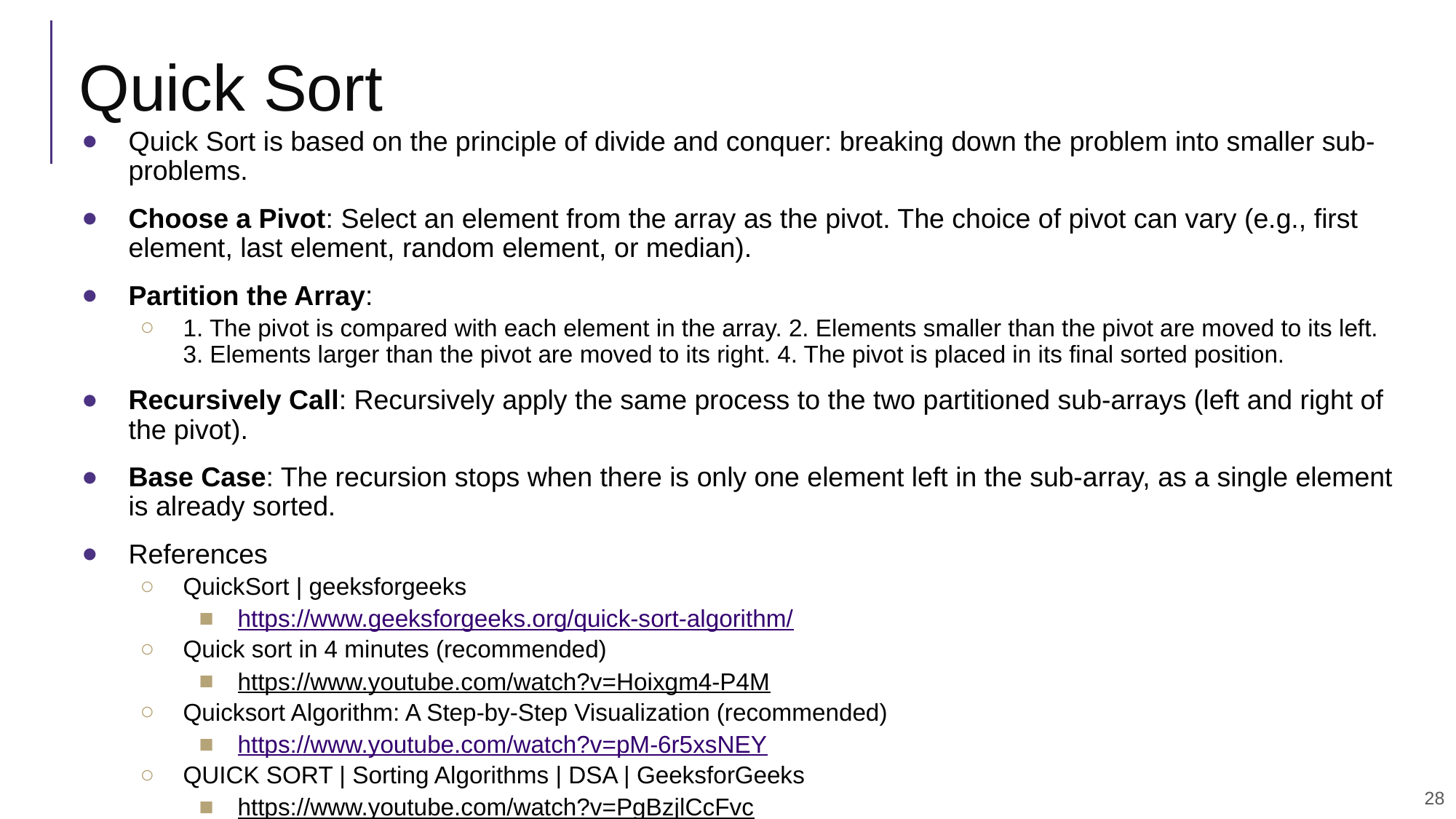

# Quick Sort
Quick Sort is based on the principle of divide and conquer: breaking down the problem into smaller sub-problems.
Choose a Pivot: Select an element from the array as the pivot. The choice of pivot can vary (e.g., first element, last element, random element, or median).
Partition the Array:
1. The pivot is compared with each element in the array. 2. Elements smaller than the pivot are moved to its left. 3. Elements larger than the pivot are moved to its right. 4. The pivot is placed in its final sorted position.
Recursively Call: Recursively apply the same process to the two partitioned sub-arrays (left and right of the pivot).
Base Case: The recursion stops when there is only one element left in the sub-array, as a single element is already sorted.
References
QuickSort | geeksforgeeks
https://www.geeksforgeeks.org/quick-sort-algorithm/
Quick sort in 4 minutes (recommended)
https://www.youtube.com/watch?v=Hoixgm4-P4M
Quicksort Algorithm: A Step-by-Step Visualization (recommended)
https://www.youtube.com/watch?v=pM-6r5xsNEY
QUICK SORT | Sorting Algorithms | DSA | GeeksforGeeks
https://www.youtube.com/watch?v=PgBzjlCcFvc